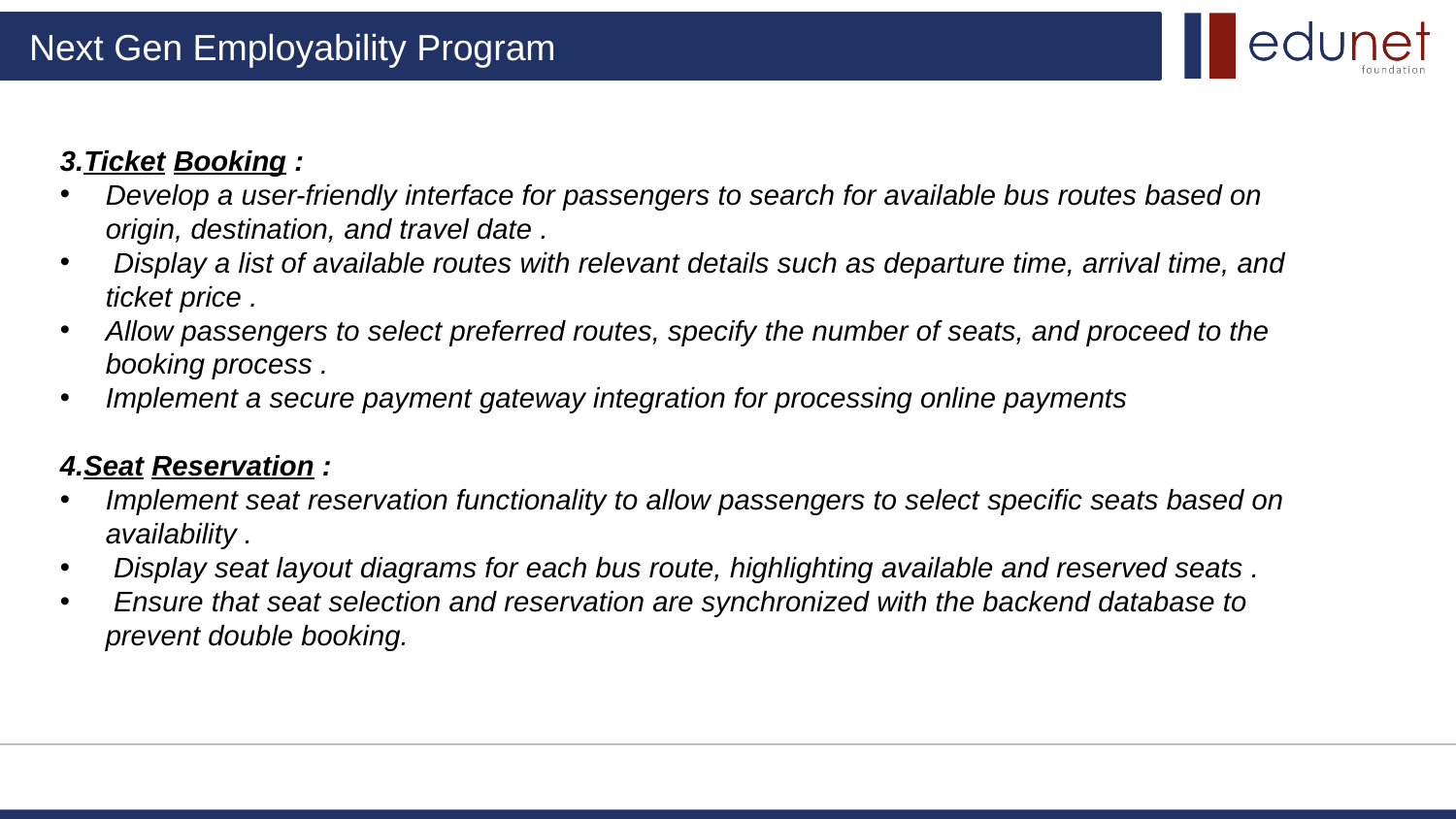

3.Ticket Booking :
Develop a user-friendly interface for passengers to search for available bus routes based on origin, destination, and travel date .
 Display a list of available routes with relevant details such as departure time, arrival time, and ticket price .
Allow passengers to select preferred routes, specify the number of seats, and proceed to the booking process .
Implement a secure payment gateway integration for processing online payments

4.Seat Reservation :
Implement seat reservation functionality to allow passengers to select specific seats based on availability .
 Display seat layout diagrams for each bus route, highlighting available and reserved seats .
 Ensure that seat selection and reservation are synchronized with the backend database to prevent double booking.